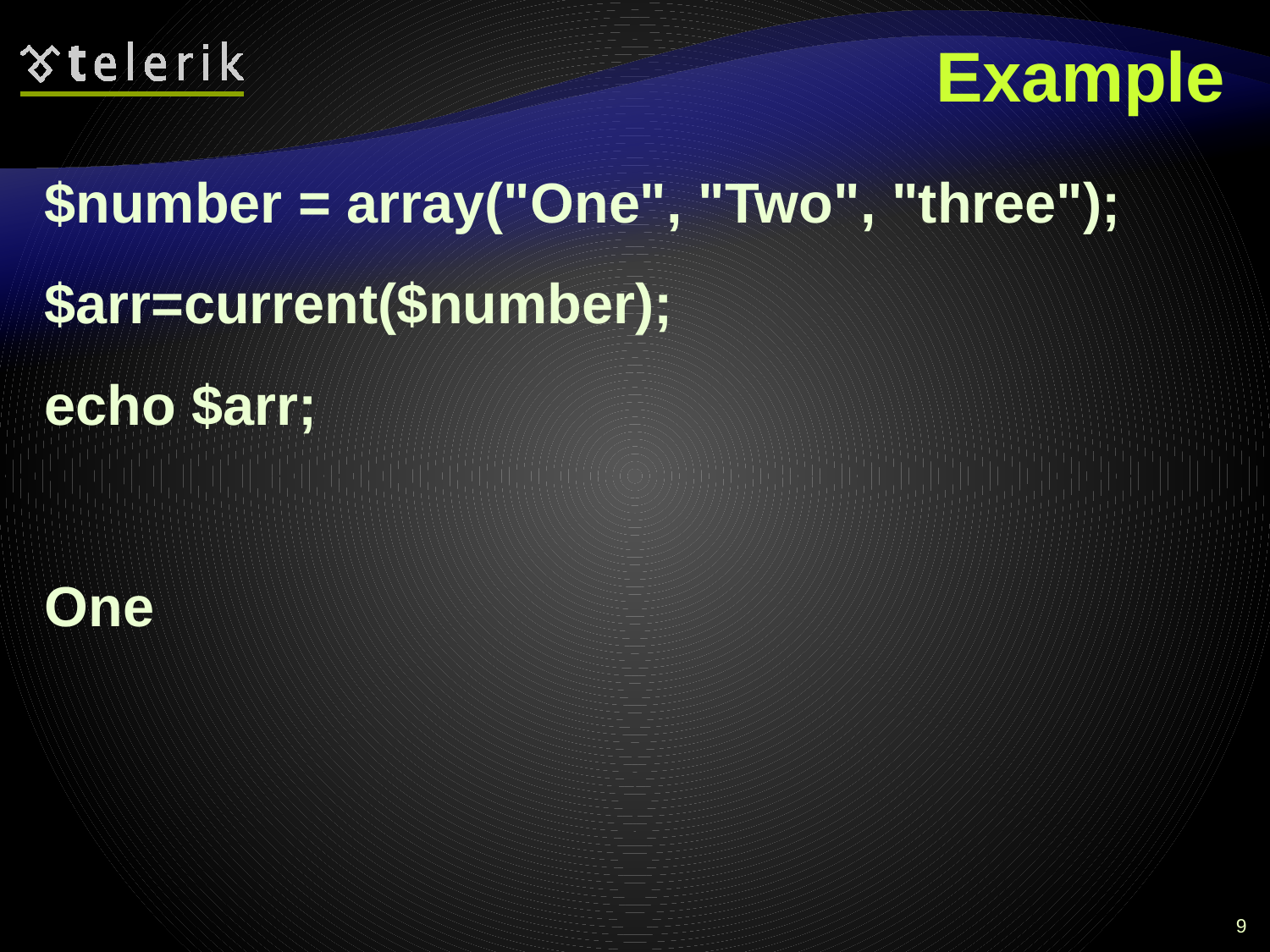

# Example
$number = array("One", "Two", "three");
$arr=current($number);
echo $arr;

One
9